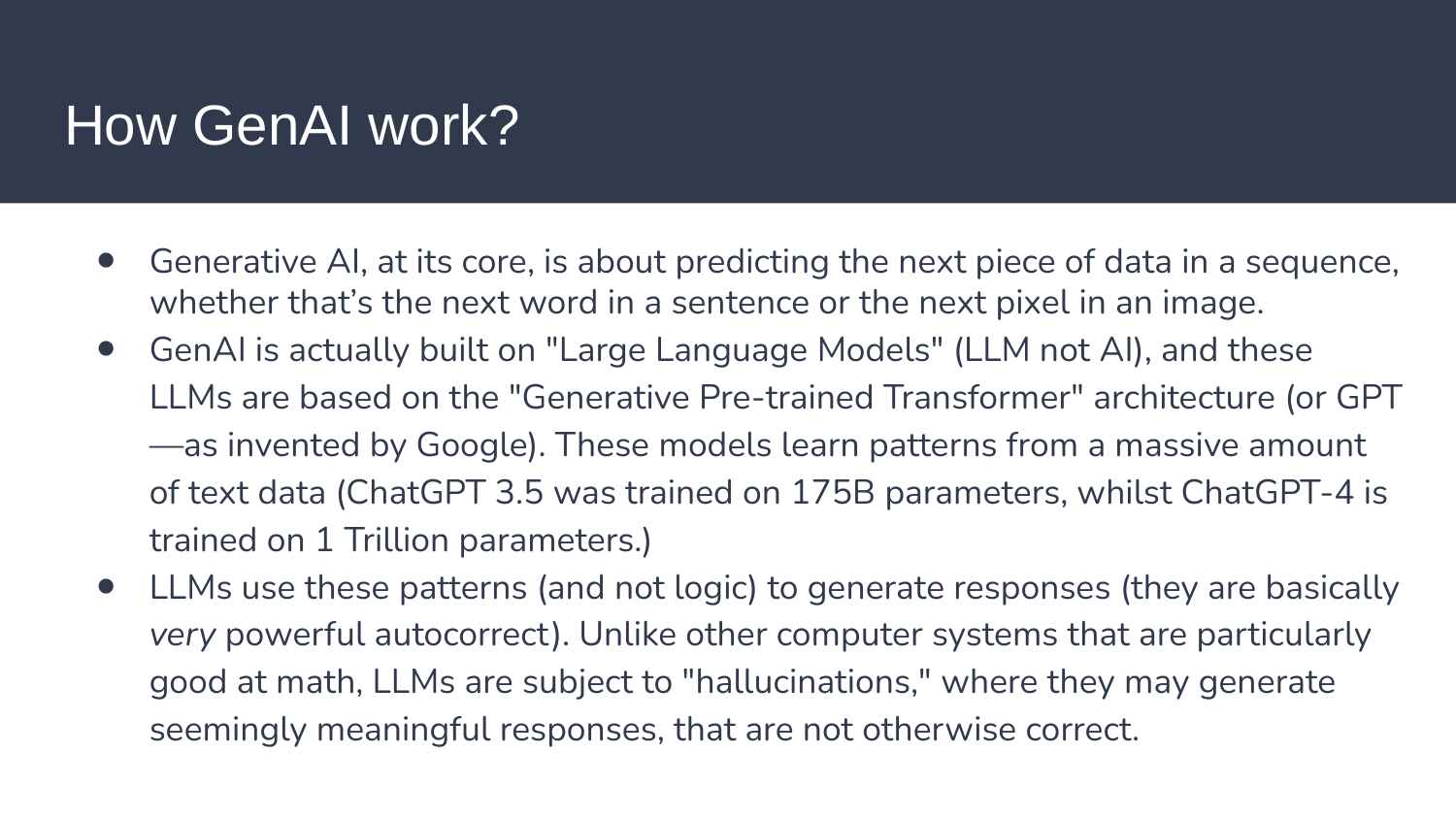

# How GenAI work?
Generative AI, at its core, is about predicting the next piece of data in a sequence, whether that’s the next word in a sentence or the next pixel in an image.
GenAI is actually built on "Large Language Models" (LLM not AI), and these LLMs are based on the "Generative Pre-trained Transformer" architecture (or GPT—as invented by Google). These models learn patterns from a massive amount of text data (ChatGPT 3.5 was trained on 175B parameters, whilst ChatGPT-4 is trained on 1 Trillion parameters.)
LLMs use these patterns (and not logic) to generate responses (they are basically very powerful autocorrect). Unlike other computer systems that are particularly good at math, LLMs are subject to "hallucinations," where they may generate seemingly meaningful responses, that are not otherwise correct.